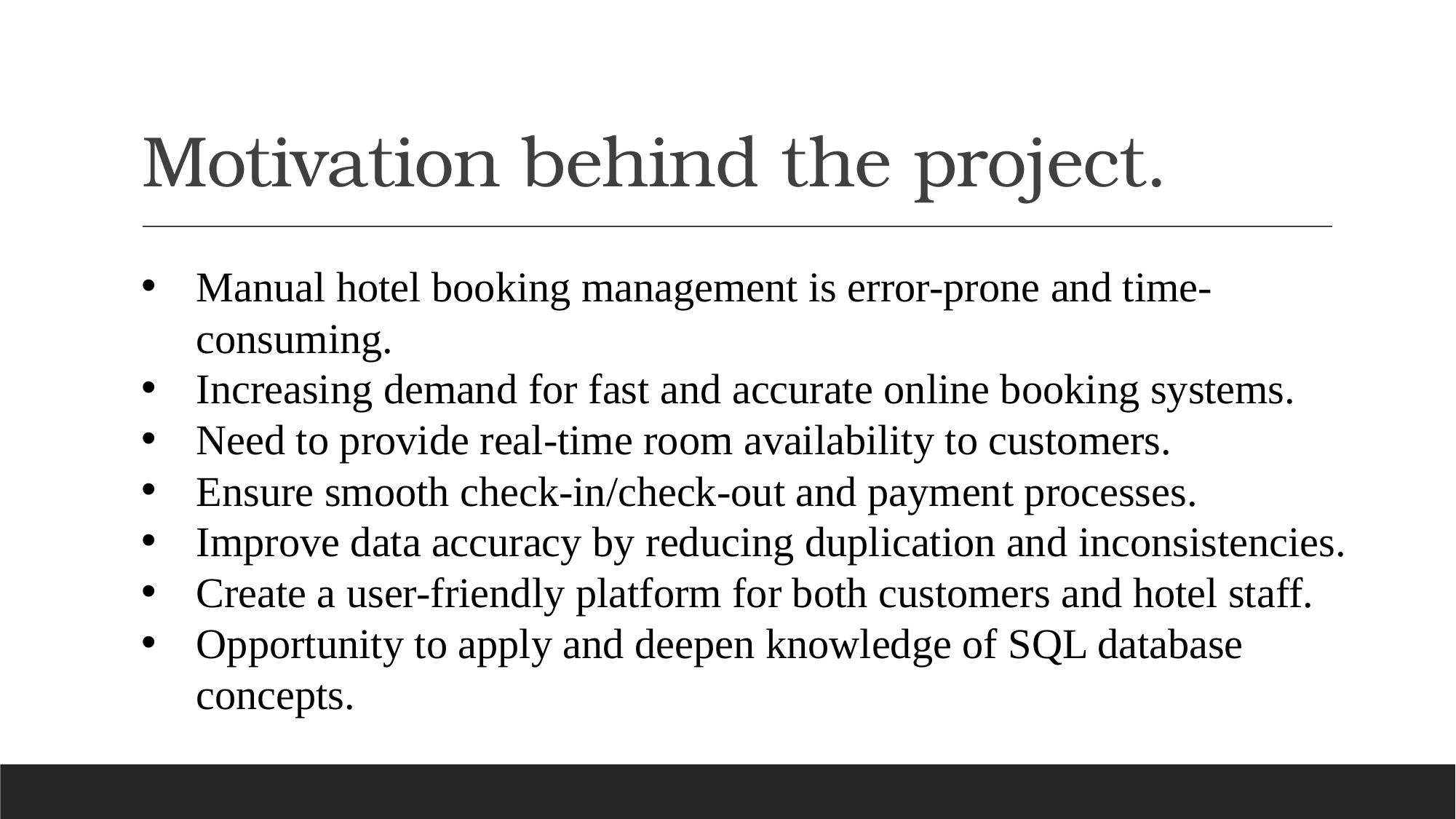

# Motivation behind the project.
Manual hotel booking management is error-prone and time-consuming.
Increasing demand for fast and accurate online booking systems.
Need to provide real-time room availability to customers.
Ensure smooth check-in/check-out and payment processes.
Improve data accuracy by reducing duplication and inconsistencies.
Create a user-friendly platform for both customers and hotel staff.
Opportunity to apply and deepen knowledge of SQL database concepts.